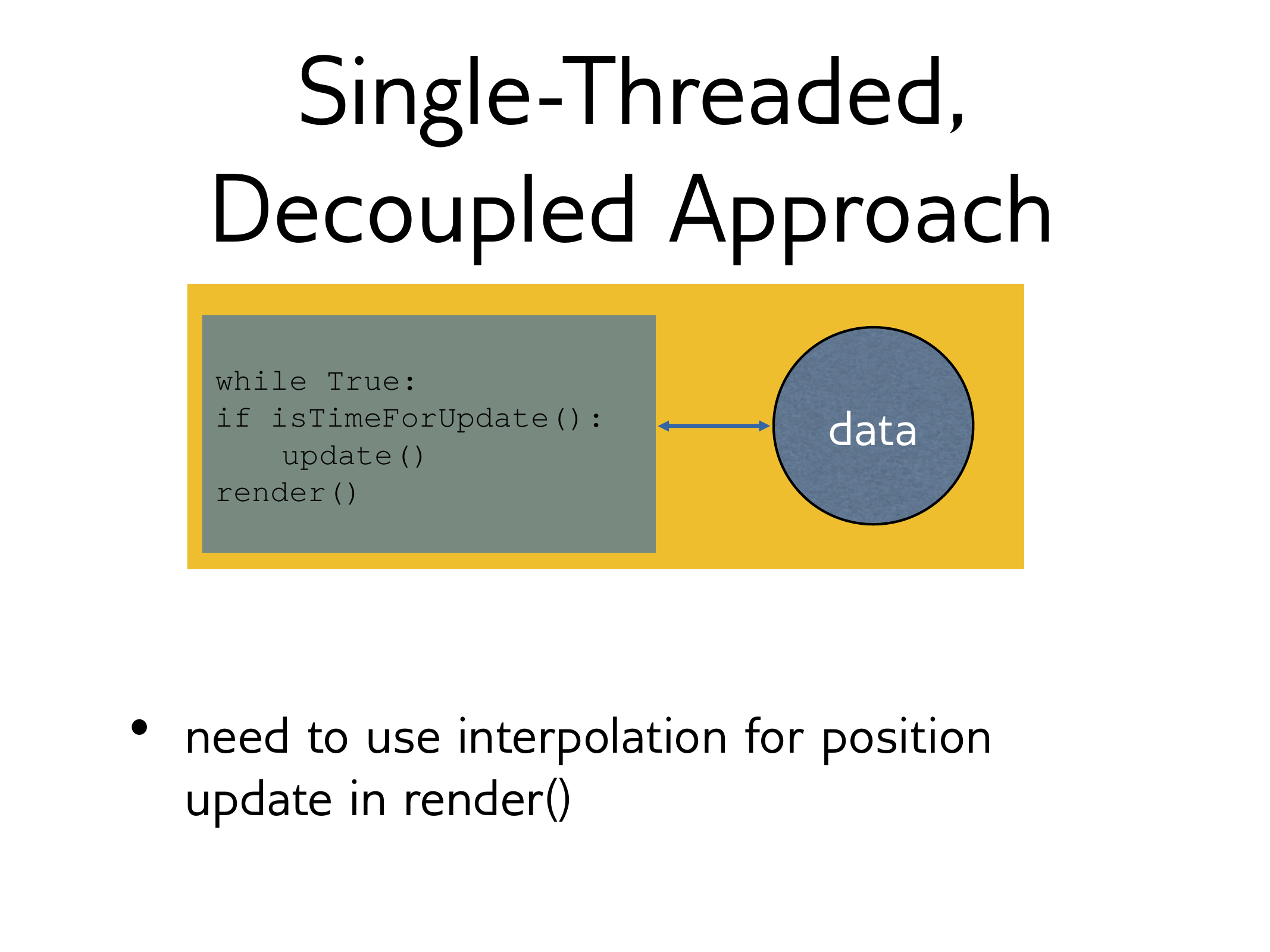

# Single-Threaded, Decoupled Approach

data
while True:
if isTimeForUpdate():
update()
render()

need to use interpolation for position update in render()